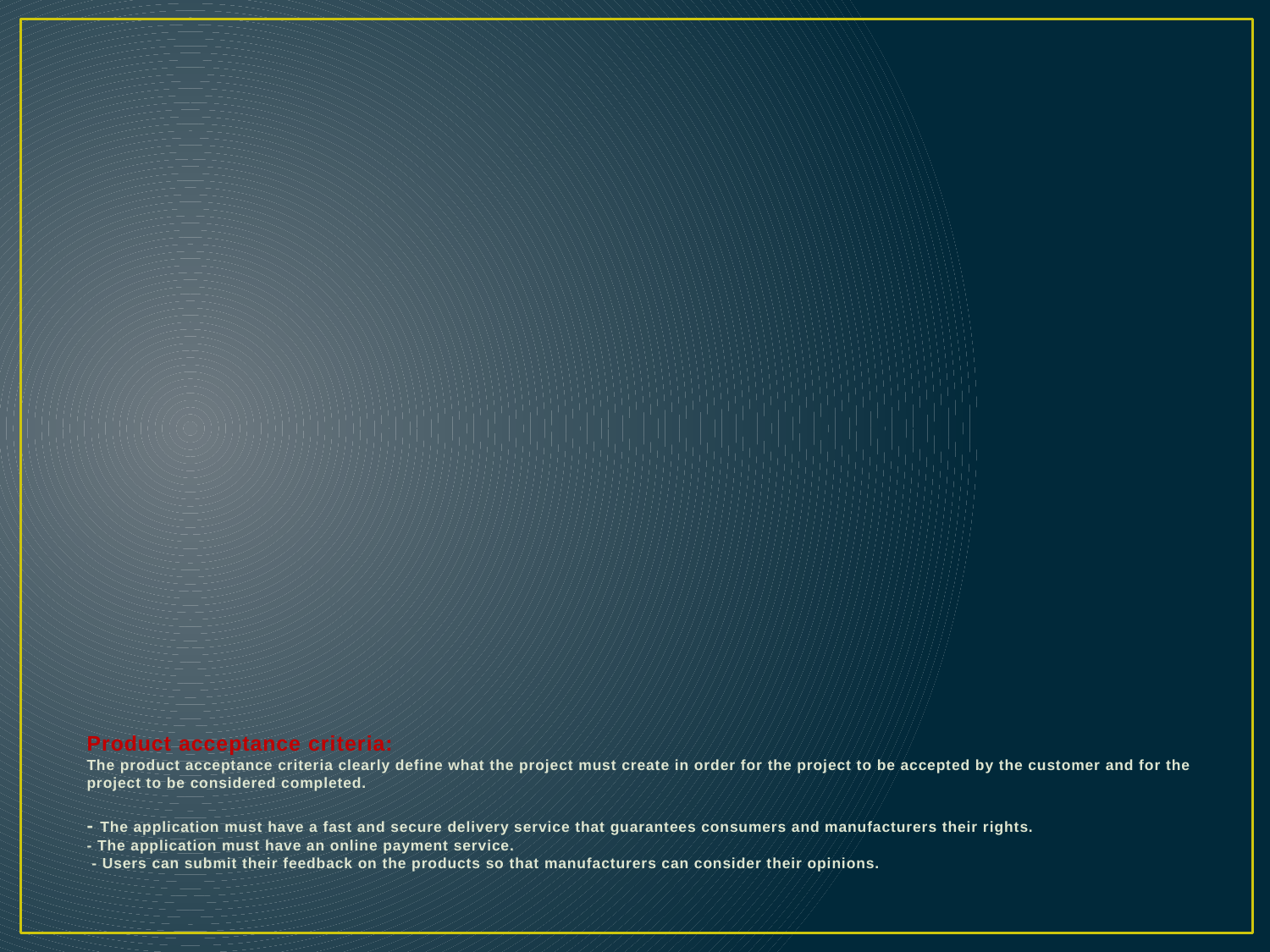

# Product acceptance criteria: The product acceptance criteria clearly define what the project must create in order for the project to be accepted by the customer and for the project to be considered completed. - The application must have a fast and secure delivery service that guarantees consumers and manufacturers their rights. - The application must have an online payment service. - Users can submit their feedback on the products so that manufacturers can consider their opinions.